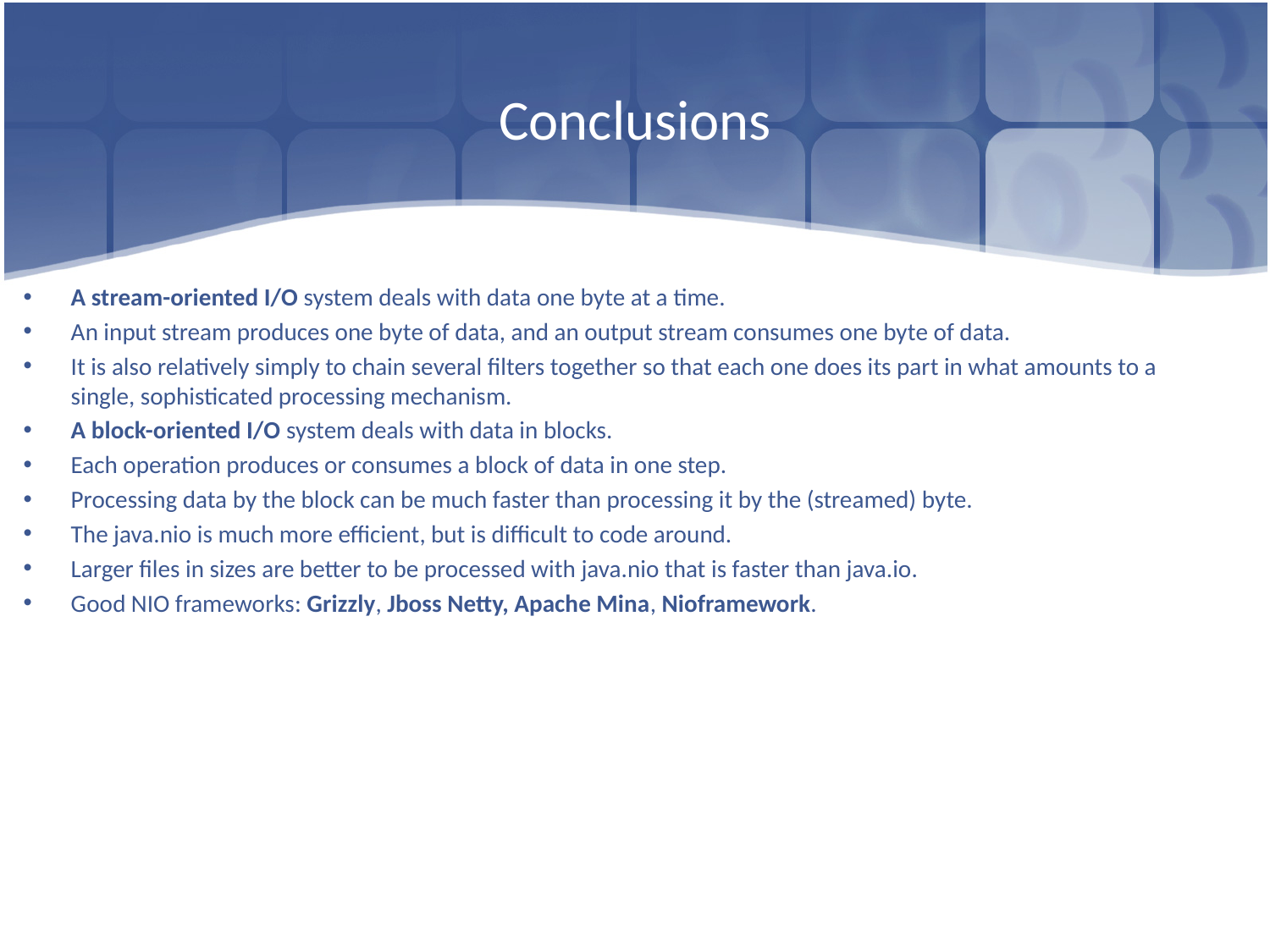

# Conclusions
A stream-oriented I/O system deals with data one byte at a time.
An input stream produces one byte of data, and an output stream consumes one byte of data.
It is also relatively simply to chain several filters together so that each one does its part in what amounts to a single, sophisticated processing mechanism.
A block-oriented I/O system deals with data in blocks.
Each operation produces or consumes a block of data in one step.
Processing data by the block can be much faster than processing it by the (streamed) byte.
The java.nio is much more efficient, but is difficult to code around.
Larger files in sizes are better to be processed with java.nio that is faster than java.io.
Good NIO frameworks: Grizzly, Jboss Netty, Apache Mina, Nioframework.